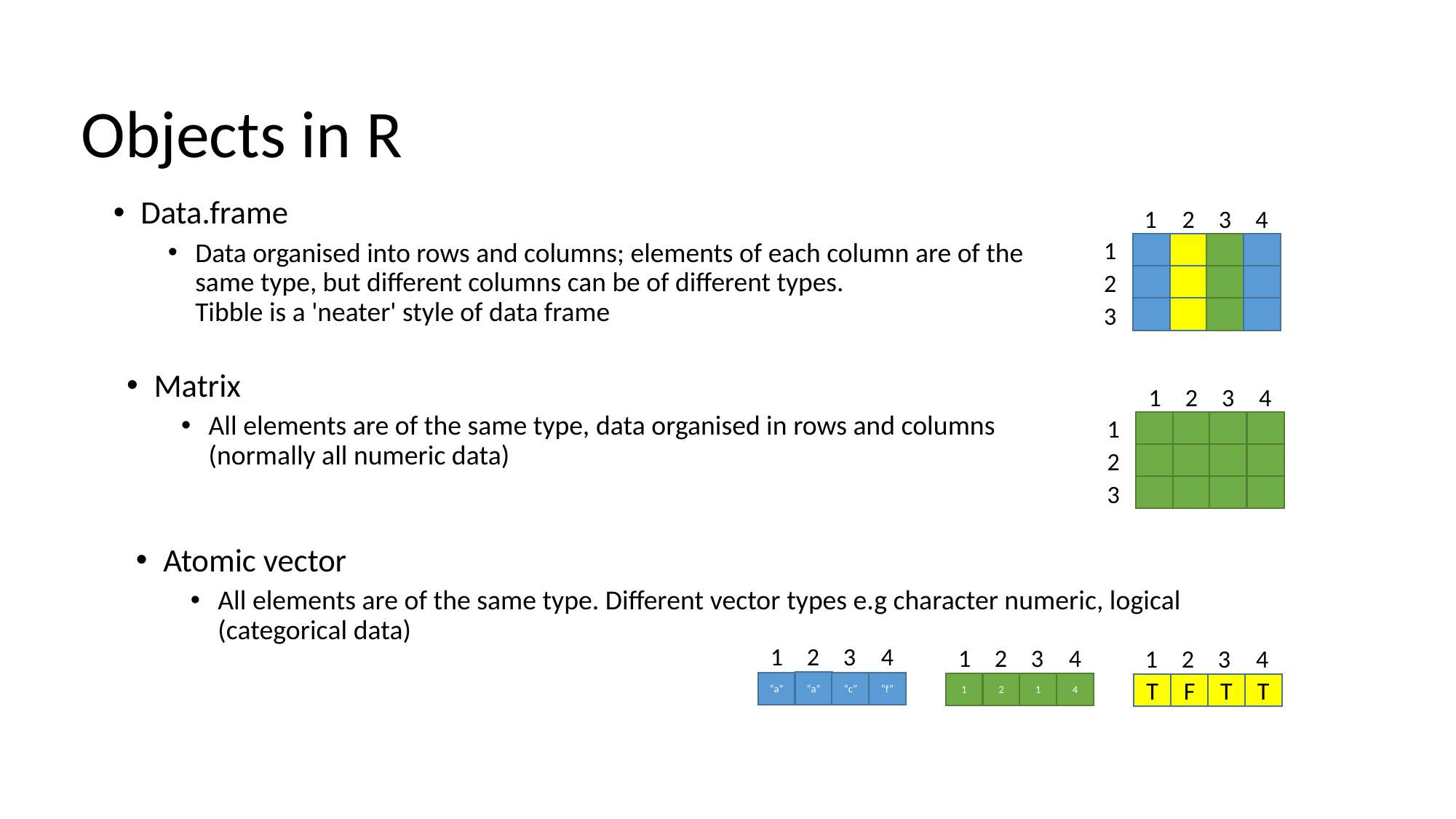

# Objects in R
Data.frame
Data organised into rows and columns; elements of each column are of the same type, but different columns can be of different types.
Tibble is a 'neater' style of data frame
1
2
3
4
1

2

3

Matrix
All elements are of the same type, data organised in rows and columns (normally all numeric data)
1
2
3
4
1

2

3

Atomic vector
All elements are of the same type. Different vector types e.g character numeric, logical (categorical data)
2
3
4
1
“a”
“a”
“c”
“f”
2
3
4
1
1
2
1
4
2
3
4
1
T
F
T
T